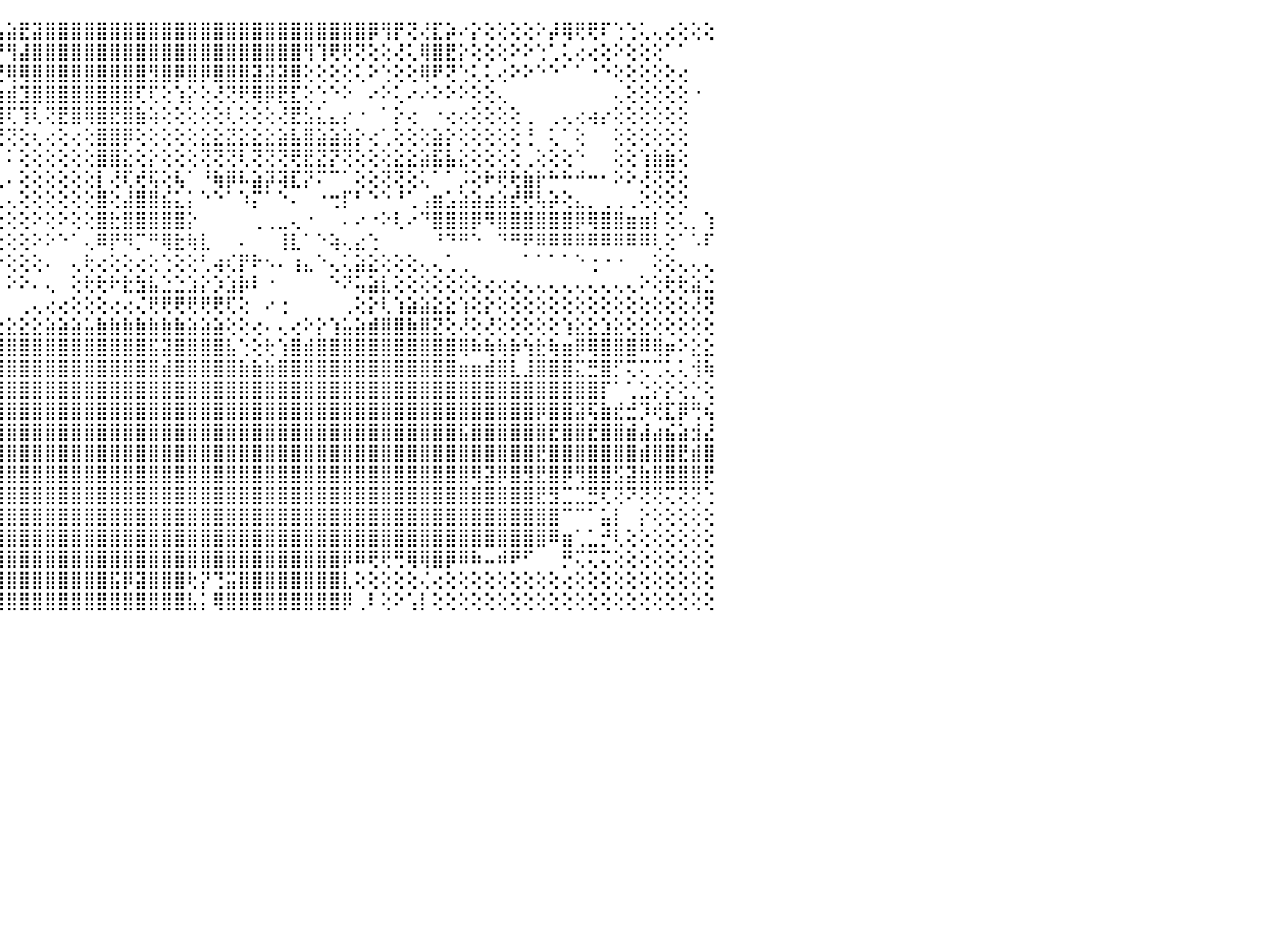

⣯⢧⢸⣿⣿⣿⣿⣿⠁⠁⠑⠑⠑⠑⠑⠘⠝⠝⠕⠑⠁⠑⠑⠑⠑⠑⠁⠉⠀⠑⠃⠕⠕⢕⢜⢕⢇⢱⢕⣕⢕⣧⢞⡱⢣⣵⣟⣽⣿⣿⣿⣿⣿⣿⣿⣿⣿⣿⣿⣿⣿⣿⣿⣿⣿⣿⣿⣿⣿⣿⣿⣿⣿⡿⢻⡟⢝⢜⣏⡵⠔⡕⢕⢕⢕⢕⠕⡼⢿⢟⢟⠏⢑⢑⢅⢄⢔⢕⢕⢕⠀
⣿⣗⢸⣿⣿⣿⣿⣿⢀⠀⠀⠀⠀⠀⠀⠀⠀⠀⠀⠀⠀⠀⠠⠤⠤⠄⠀⢄⢄⢄⠀⠀⢄⠁⠁⠘⢕⢇⢕⢕⢕⢎⢱⢱⡞⢻⣼⣿⣿⣿⣿⣿⣿⣿⣿⣿⣿⣿⣿⣿⣿⣿⣿⣿⣿⣿⣿⣿⢻⢹⢟⢟⢝⢕⢕⢜⢅⢿⣿⣟⡕⢕⢕⢕⠕⠕⢑⢁⢅⢔⢔⢕⠕⢕⢕⢕⠁⠁⠀⠀⠀
⣿⣟⠳⣾⣿⣽⣿⣿⢁⠀⠀⠀⠀⠀⠀⠀⠀⠀⠀⠀⠀⠀⠀⠀⠀⠀⠀⢕⢕⢕⢕⠀⢕⢔⠀⠀⠀⠁⠕⢕⢕⢕⢞⣜⢝⢿⢿⣿⣿⣿⣿⣿⣿⣿⣿⣿⣻⣿⡿⣿⡿⣿⣿⣿⣽⣽⣽⣿⢕⢕⢕⢕⢅⠕⢑⢕⢕⢿⠟⢝⢑⢅⢅⢔⠕⠕⠑⠑⠁⠁⠐⠑⢕⢕⢕⢕⢕⢔⠀⠀⠀
⣿⢮⡕⡿⣿⣾⣿⣿⡇⠀⠀⠀⠀⠀⠀⠀⢄⢄⢄⡄⢄⠀⠀⠀⢀⠀⠀⢕⢕⢕⢕⢕⢕⢕⢀⠀⠀⠀⠀⢁⣵⢸⡕⢻⣵⣾⣹⣿⣿⣿⣿⣿⣿⣿⣿⢏⢏⢕⢱⡕⢕⢜⢝⢟⢿⡿⣟⣏⢕⢑⠑⠕⠀⠔⠕⢅⠔⠔⠕⠕⠕⢕⢕⢄⠀⠀⠀⠀⠀⠀⠀⠀⢄⢕⢕⢕⢕⢕⠐⠀⠀
⣻⣫⢕⣟⣿⣿⣿⣿⡇⠀⠀⠀⠀⠀⠀⠀⠁⠑⠑⠁⠁⠁⠀⢄⢄⢄⣄⣕⣕⡑⢕⢕⢕⡕⢄⢔⢔⢔⢔⢔⢝⢷⢷⢷⢾⢏⢹⢇⢝⣟⣿⢿⣿⣟⣿⣷⢵⢕⢕⢕⢕⢕⢇⢕⢕⢕⢜⣟⣣⣅⣄⡔⠐⠀⠁⡕⢔⠀⠐⢔⢔⢕⢕⢕⢕⢀⠀⢀⢄⢔⢴⡔⢕⢕⢕⢕⢕⢕⠀⠀⠀
⢿⡗⢇⣿⢺⣾⣿⣟⡇⠀⠀⠀⠀⠀⠀⠀⠀⠀⢀⠀⢀⢄⢄⢕⢁⢁⢁⢝⢻⣿⣧⡕⢱⢇⢕⢔⢇⢣⢱⢵⢴⢵⢜⡕⢝⢝⢕⢆⢔⢕⢔⢕⣿⣿⡿⢕⢕⢕⢕⢕⣕⣕⣝⣕⣕⣕⣵⣧⣿⣵⣵⣵⡕⢔⢁⢕⢕⢕⣵⡕⢕⢕⢕⢕⢕⢘⠀⢅⠁⢕⠀⠀⢕⢕⢕⢕⢕⢕⠀⠀⠀
⣿⣇⢟⢹⣼⣯⣿⣿⡇⠀⠁⠱⢄⠀⠀⠀⢀⢕⢵⢕⣀⣤⡤⢤⣤⢁⣁⢕⡕⠜⢿⠏⠃⠁⠁⠁⠁⠁⢅⣡⣱⣷⣷⣧⠁⠅⢕⢕⢕⢕⢕⢕⣿⣿⣕⢕⡕⢕⢕⢕⢝⢝⢝⢇⢝⢝⢝⢟⣟⣝⡝⢝⢕⢕⢕⣕⣕⣵⣯⣧⣕⢕⢕⢕⢕⢀⢕⢕⢕⠑⠀⠀⢕⢕⢱⣷⣷⢕⠀⠀⠀
⣿⣷⣽⢱⣾⣿⣿⣿⡇⠀⠄⠀⠀⠀⠐⠔⠔⢲⠕⠐⠐⠀⢀⠀⢄⢌⢁⢌⢱⢷⢎⠀⠀⠀⠀⠀⠀⢕⣾⣿⣿⣿⢟⢻⢄⠄⢕⢕⢕⢕⢕⢕⡇⢜⢏⢞⢯⢕⢧⠁⠘⢷⡿⠧⣵⡽⢽⣏⡝⠍⠉⠁⢕⢕⢝⢝⢕⢅⠁⠁⡨⢕⠗⢟⢗⣷⡗⠓⠓⠚⠒⠂⠕⠕⢜⢝⢝⢕⠀⠀⠀
⣿⣿⣽⣽⣿⣯⣿⣿⣿⢤⣄⢄⠀⠀⠀⠐⠑⠘⠁⠀⠁⠑⠅⢑⠑⠑⢕⢕⢱⡄⠀⠀⠀⠄⢀⢀⢀⢜⢻⢿⢿⢟⢕⢕⢄⢄⢕⢕⢕⢕⢕⢕⣿⢕⣼⣿⣿⣮⣅⡅⠑⠑⠁⠱⡍⠁⠑⠄⠀⠐⢒⡏⠃⠑⠑⠘⢁⢠⣶⣡⣵⣵⣴⣵⣞⢟⢧⡵⢕⣄⡀⢀⢀⢀⢕⢕⢕⢕⠀⠀⠀
⣷⣿⡳⢞⣗⣿⣿⣿⣾⠹⠧⢕⢀⢀⢀⢕⠕⢕⢑⢜⢕⢑⠑⠑⠐⠔⠕⢕⣠⣷⣾⢏⢕⢕⢕⢕⢕⢕⣱⣷⣶⣾⡏⢕⢕⢕⢕⠕⢕⠕⢕⢕⣿⣗⣿⣿⣿⣿⣿⡕⠀⠀⠀⠀⢀⢀⣀⢄⠐⠀⠀⠄⠔⠐⠕⢇⠔⠙⣿⣿⣿⡿⠻⣿⣿⣿⣿⣿⣿⡿⢿⣿⣿⣶⣶⡇⢕⢅⡀⢱⠀
⣿⣿⡝⣯⣿⣿⣿⣿⣿⠀⢄⢅⢕⢑⠕⠀⠀⠀⠀⠀⠀⠀⠀⠀⠀⠀⢔⢸⣿⣿⣷⣕⣕⣱⢕⣝⣝⣽⣿⣿⣿⣿⢇⢕⢕⢕⢕⠕⠕⠑⠁⢄⠿⡟⠻⡉⠛⢿⣗⢷⣇⠀⠀⠄⠀⠀⢸⣇⠁⠑⢵⢄⣔⢑⠀⠀⠀⠀⠘⠙⠛⠑⠀⠙⠛⠟⠿⠿⠿⠿⠿⠿⠿⠿⠿⢇⢕⠁⠡⠏⠀
⣿⣾⡇⣇⢿⣿⣿⣿⣿⡇⠘⢁⠀⠀⠀⠅⢅⢄⢔⠀⢀⢀⣀⢀⠄⠄⠅⠑⠜⠝⠕⠕⠕⠕⠕⠕⠕⠝⠝⢟⢟⠃⠑⠑⠑⢕⢕⢕⠄⠀⢄⢗⢔⢕⢕⢔⢕⢑⢕⢕⢃⢴⢎⡟⠗⠢⠄⢰⣄⠑⢄⢅⣵⣕⢕⢕⢕⢄⢄⢁⢀⠀⠀⠀⠀⠁⠁⠁⠁⠑⢐⠐⠐⠀⠀⢕⢕⢄⢄⢄⠀
⠿⠟⢟⢟⢛⢛⢛⢛⢛⢃⢔⢄⢔⢕⢄⠄⠄⠅⢑⠁⠀⠀⠀⠀⠀⠀⠀⠀⠑⠀⠀⢀⢀⣀⢀⢀⢀⠀⠀⠑⠕⠀⠀⢁⠀⠕⠕⠄⢄⠀⢕⢗⢗⠗⣗⣳⣧⣑⣑⣱⡕⡱⣱⡷⠇⠐⠀⠀⠀⠀⠑⠝⢥⣵⣇⢕⢕⢕⢕⢕⢕⢕⢔⢔⢔⢄⢄⢄⢄⢄⢄⢄⢄⢄⠕⢕⢗⢗⣵⣑⠀
⠀⠀⢔⢰⢕⢕⢕⢕⢕⢕⢕⢕⢕⣕⢕⢔⢕⢅⢄⢄⠄⢄⢔⢐⣐⢅⣑⣴⡄⠀⠀⠀⢿⠽⢿⠷⠀⠀⠀⠀⠀⠀⠀⢕⠀⠀⢀⢄⢔⢔⢕⢕⢕⢔⢔⢌⢟⢟⢟⢟⢟⢟⢏⢕⠀⠔⢐⠀⠀⠀⠀⢀⢕⡕⢇⢱⣵⣵⣕⣕⢱⢕⡕⢕⢕⢕⢕⢕⢕⢕⢕⢕⢕⢕⢕⢕⢕⢕⢜⢝⠀
⣔⣕⢕⢸⢵⢵⢕⢕⢕⢗⣕⣕⣕⣕⣱⣵⣵⡷⢷⢷⢾⢿⣿⣿⣿⣟⢟⢏⢕⢀⢀⢀⢁⢁⢀⢀⠀⠀⠀⠀⠀⠀⠀⢑⢔⣕⣕⣕⣵⣵⣵⣥⣷⣷⣷⣷⣷⣷⣷⣵⣵⣵⢕⢕⢔⠄⢄⢔⠕⡕⢱⣥⣵⣾⣿⣿⣷⣿⣝⢕⢜⢕⢜⢕⢕⢕⢕⢕⢱⣕⣕⣱⣕⢕⣕⢕⢕⢕⢕⢕⠀
⣵⣷⣷⣷⣷⣷⣿⣿⣿⣿⣿⣿⣿⣿⣿⣷⣷⣷⣷⣷⣾⣿⣿⣿⣿⣿⣷⣷⣷⣵⣵⣵⣵⣵⣵⣵⣵⣵⣵⣵⣵⣵⣷⣷⣿⣿⣿⣿⣿⣿⣿⣿⣿⣿⣿⣿⣯⣽⣿⣿⣿⣿⣧⢑⢕⢗⢱⣿⣾⣿⣿⣿⣿⣿⣿⣿⣿⣿⣿⣿⢿⠷⢷⢷⡷⢳⣗⢷⣶⡿⢿⣿⣿⣿⠿⢿⡶⠕⣕⣕⠀
⣿⣿⣿⢿⣿⣿⣿⣿⣿⣿⡟⢻⣿⣿⣿⣿⣿⣿⣿⣿⣿⣿⣿⣿⣿⣿⣿⣿⣿⣿⣿⣿⣿⣿⣿⣿⣿⣿⣿⣿⣿⣿⣿⣿⣿⣿⣿⣿⣿⣿⣿⣿⣿⣿⣿⣿⣿⣾⣿⣿⣿⣿⣿⣷⣷⣷⣿⣿⣿⣿⣿⣿⣿⣿⣿⣿⣿⣿⣿⣿⣶⣶⣾⣿⣇⣸⣿⣿⣿⣍⣛⣿⡋⢍⢍⢉⢅⢅⢺⢷⠀
⣿⣾⣿⣿⣿⣿⣿⣿⣿⣿⣿⣷⣿⣿⣿⣿⣿⣿⣿⣿⣿⣿⣿⣿⣿⣿⣿⣿⣿⣿⣿⣿⣿⣿⣿⣿⣿⣿⣿⣿⣿⣿⣿⣿⣿⣿⣿⣿⣿⣿⣿⣿⣿⣿⣿⣿⣿⣿⣿⣿⣿⣿⣿⣿⣿⣿⣿⣿⣿⣿⣿⣿⣿⣿⣿⣿⣿⣿⣿⣿⣿⣿⣿⣿⣿⣿⣿⣿⣿⣿⣿⡏⠁⢁⣑⡕⡕⢕⡑⢕⠀
⣿⣿⣿⣿⣿⣿⣿⣿⣿⣿⣿⣿⣿⣿⣿⣿⣿⣿⣿⣿⣿⣿⣿⣿⣿⣿⣿⣿⣿⣿⣿⣿⣿⣿⣿⣿⣿⣿⣿⣿⣿⣿⣿⣿⣿⣿⣿⣿⣿⣿⣿⣿⣿⣿⣿⣿⣿⣿⣿⣿⣿⣿⣿⣿⣿⣿⣿⣿⣿⣿⣿⣿⣿⣿⣿⣿⣿⣿⣿⣿⣿⣿⣿⣿⣿⣿⡿⣿⣿⣽⢯⣷⣞⣚⡹⢞⣏⡿⢛⢮⠀
⣿⣿⣿⣿⣿⣿⣿⣿⣿⣿⣿⣿⣿⣿⣿⣿⣿⣿⣿⣿⣿⣿⣿⣿⣿⣿⣿⣿⣿⣿⣿⣿⣿⣿⣿⣿⣿⣿⣿⣿⣿⣿⣿⣿⣿⣿⣿⣿⣿⣿⣿⣿⣿⣿⣿⣿⣿⣿⣿⣿⣿⣿⣿⣿⣿⣿⣿⣿⣿⣿⣿⣿⣿⣿⣿⣿⣿⣿⣿⣿⣯⣿⣿⣿⣿⣿⣿⣟⣿⣿⣟⣿⣿⣾⣼⣴⣮⣵⣺⣜⠀
⣿⣿⣿⣿⣿⣿⣿⣿⣿⣿⣿⣿⣿⣿⣿⣿⣿⣿⣿⣿⣿⣿⣿⣿⣿⣿⣿⣿⣿⣿⣿⣿⣿⣿⣿⣿⣿⣿⣿⣿⣿⣿⣿⣿⣿⣿⣿⣿⣿⣿⣿⣿⣿⣿⣿⣿⣿⣿⣿⣿⣿⣿⣿⣿⣿⣿⣿⣿⣿⣿⣿⣿⣿⣿⣿⣿⣿⣿⣿⣿⣿⣿⣿⣿⣿⣿⣟⣿⣿⣿⣿⣿⣿⣿⣾⣿⣿⣟⣾⣿⠀
⣾⡏⢔⠴⣝⣹⣿⣿⣿⣿⣿⣿⣿⣿⣿⣿⣿⣿⣿⣿⣿⣿⣿⣿⣿⣿⣿⣿⣿⣿⣿⣿⣿⣿⣿⣿⣿⣿⣿⣿⣿⣿⣿⣿⣿⣿⣿⣿⣿⣿⣿⣿⣿⣿⣿⣿⣿⣿⣿⣿⣿⣿⣿⣿⣿⣿⣿⣿⣿⣿⣿⣿⣿⣿⣿⣿⣿⣿⣿⣿⣿⢿⣽⡿⣿⣻⣟⣿⡿⢻⣿⣿⣫⣽⣷⣿⣿⣿⣿⣟⠀
⣿⣿⣿⣿⣿⣿⣿⣿⣿⣿⣿⣿⣿⣿⣿⣿⣿⣿⣿⣿⣿⣿⣿⣿⣿⣿⣿⣿⣿⣿⣿⣿⣿⣿⣿⣿⣿⣿⣿⣿⣿⣿⣿⣿⣿⣿⣿⣿⣿⣿⣿⣿⣿⣿⣿⣿⣿⣿⣿⣿⣿⣿⣿⣿⣿⣿⣿⣿⣿⣿⣿⣿⣿⣿⣿⣿⣿⣿⣿⣿⣿⣿⣿⣿⣿⣿⣟⣻⣉⣉⣛⢏⢝⠝⢝⢝⢍⢝⢝⢑⠀
⣿⣿⣿⣿⣿⣿⣿⣿⣿⣿⣿⣿⣿⣿⣿⣿⣿⣿⣿⣿⣿⣿⣿⣿⣿⣿⣿⣿⣿⣿⣿⣿⣿⣿⣿⣿⣿⣿⣿⣿⣿⣿⣿⣿⣿⣿⣿⣿⣿⣿⣿⣿⣿⣿⣿⣿⣿⣿⣿⣿⣿⣿⣿⣿⣿⣿⣿⣿⣿⣿⣿⣿⣿⣿⣿⣿⣿⣿⣿⣿⣿⣿⣿⣿⣿⣿⣿⣿⠉⠉⠁⣥⡇⠀⡕⢕⢕⢕⢕⢕⠀
⣿⣿⣿⣿⣿⣿⣿⣿⣿⣿⣿⣿⣿⣿⣿⣿⣿⣿⣿⣿⣿⣿⣿⣿⣿⣿⣿⣿⣿⣿⣿⣿⣿⣿⣿⣿⣿⣿⣿⣿⣿⣿⣿⣿⣿⣿⣿⣿⣿⣿⣿⣿⣿⣿⣿⣿⣿⣿⣿⣿⣿⣿⣿⣿⣿⣿⣿⣿⣿⣿⣿⣿⣿⣿⣿⣿⣿⣿⣿⣿⣿⣿⣿⣿⣿⣿⣿⠿⣶⢁⣁⡚⢇⢕⢕⢕⢕⢕⢕⢕⠀
⣿⣿⣿⣿⣿⣿⣿⣿⣿⣿⣿⣿⣿⣿⣿⣿⣿⣿⣿⣿⣿⣿⣿⣿⣿⣿⣿⣿⣿⣿⣿⣿⣿⣿⣿⣿⣿⣿⣿⣿⣿⣿⣿⣿⣿⣿⣿⣿⣿⣿⣿⣿⣿⣿⣿⣿⣿⣿⣿⣿⣿⣿⣿⣿⣿⣿⣿⣿⣿⣿⣿⡿⠿⢟⢟⢛⢿⢿⣿⡿⠿⠷⠤⠾⠟⠋⠀⠀⡛⢍⢍⢍⢕⢕⢕⢕⢕⢕⢕⢕⠀
⣿⣿⣿⣿⣿⣿⣿⣿⣿⣿⣿⣿⣿⣿⣿⣿⣿⣿⣿⣿⣿⣿⣿⣿⣿⣿⣿⣿⣿⣿⣿⣿⣿⣿⣿⣿⣿⣿⣿⣿⣿⣿⣿⣿⣿⣿⣿⣿⣿⣿⣿⣿⣿⣯⡿⣽⣿⣿⣿⢗⡝⢙⣭⣿⣿⣿⣿⣿⣿⣿⣿⣇⢕⢕⢕⢕⢕⢌⢔⢕⢕⢕⢕⢕⢕⢕⢕⢕⢔⢕⢕⢕⢕⢕⢕⢕⢕⢕⢕⢕⠀
⢝⢝⢝⢝⢝⢝⢝⢟⢟⠿⣿⣿⣿⡿⣿⣿⣿⣿⣿⣿⣿⡿⢿⣿⣿⣿⣿⣿⣿⣿⣿⣿⣿⣿⣿⣿⣿⣿⣿⣿⣿⣿⣿⣿⣿⣿⣿⣿⣿⣿⣿⣿⣿⣿⣿⣿⣿⣿⣿⣧⡅⢿⣿⣿⣿⣿⣿⣿⣿⣿⣿⡿⢀⠇⢕⠕⢡⡇⢕⢕⢕⢕⢕⢕⢕⢕⢕⢕⢕⢕⢕⢕⢕⢕⢕⢕⢕⢕⢕⢕⠀
⠀⠀⠀⠀⠀⠀⠀⠀⠀⠀⠀⠀⠀⠀⠀⠀⠀⠀⠀⠀⠀⠀⠀⠀⠀⠀⠀⠀⠀⠀⠀⠀⠀⠀⠀⠀⠀⠀⠀⠀⠀⠀⠀⠀⠀⠀⠀⠀⠀⠀⠀⠀⠀⠀⠀⠀⠀⠀⠀⠀⠀⠀⠀⠀⠀⠀⠀⠀⠀⠀⠀⠀⠀⠀⠀⠀⠀⠀⠀⠀⠀⠀⠀⠀⠀⠀⠀⠀⠀⠀⠀⠀⠀⠀⠀⠀⠀⠀⠀⠀⠀